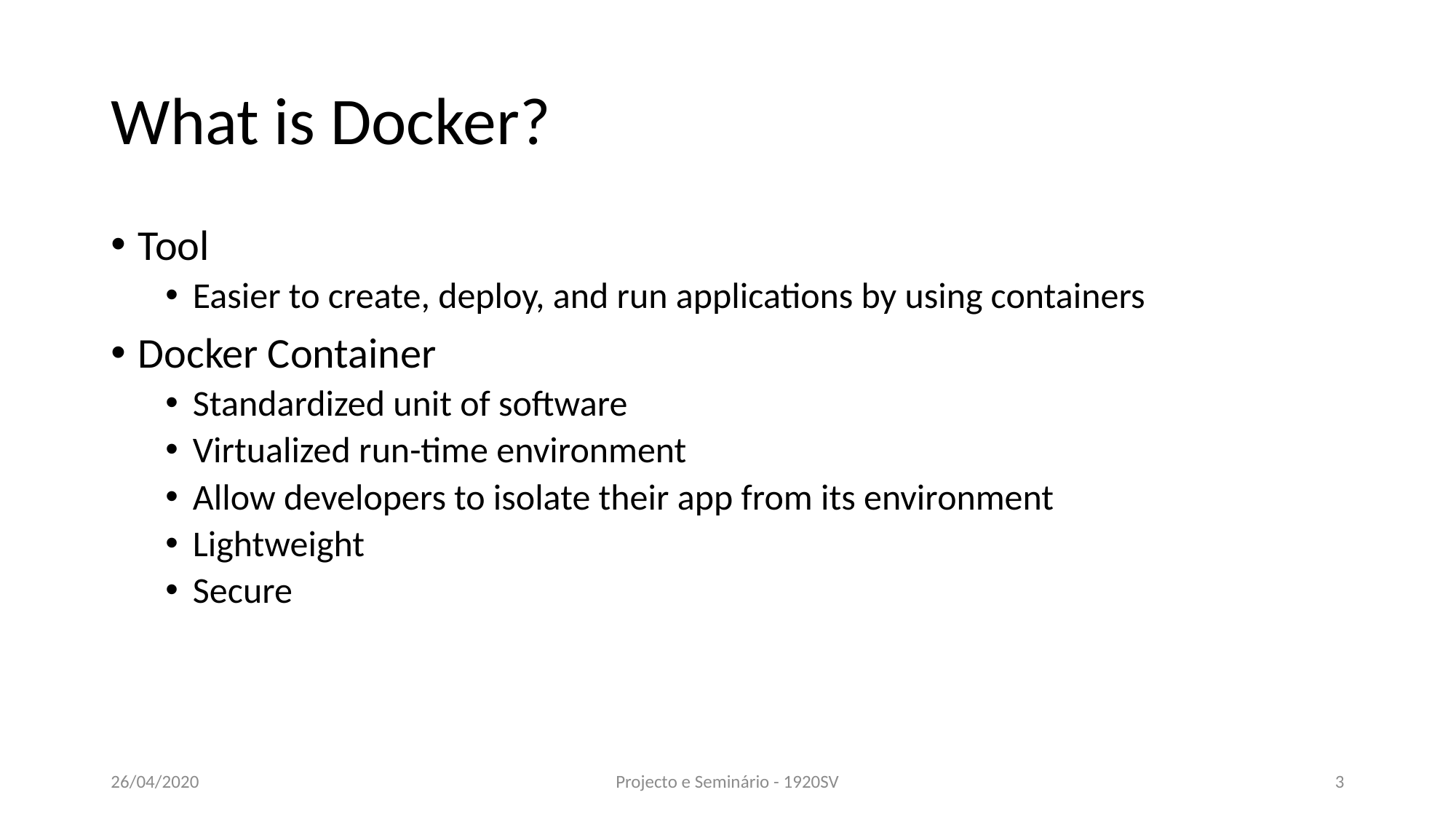

# What is Docker?
Tool
Easier to create, deploy, and run applications by using containers
Docker Container
Standardized unit of software
Virtualized run-time environment
Allow developers to isolate their app from its environment
Lightweight
Secure

26/04/2020
Projecto e Seminário - 1920SV
3